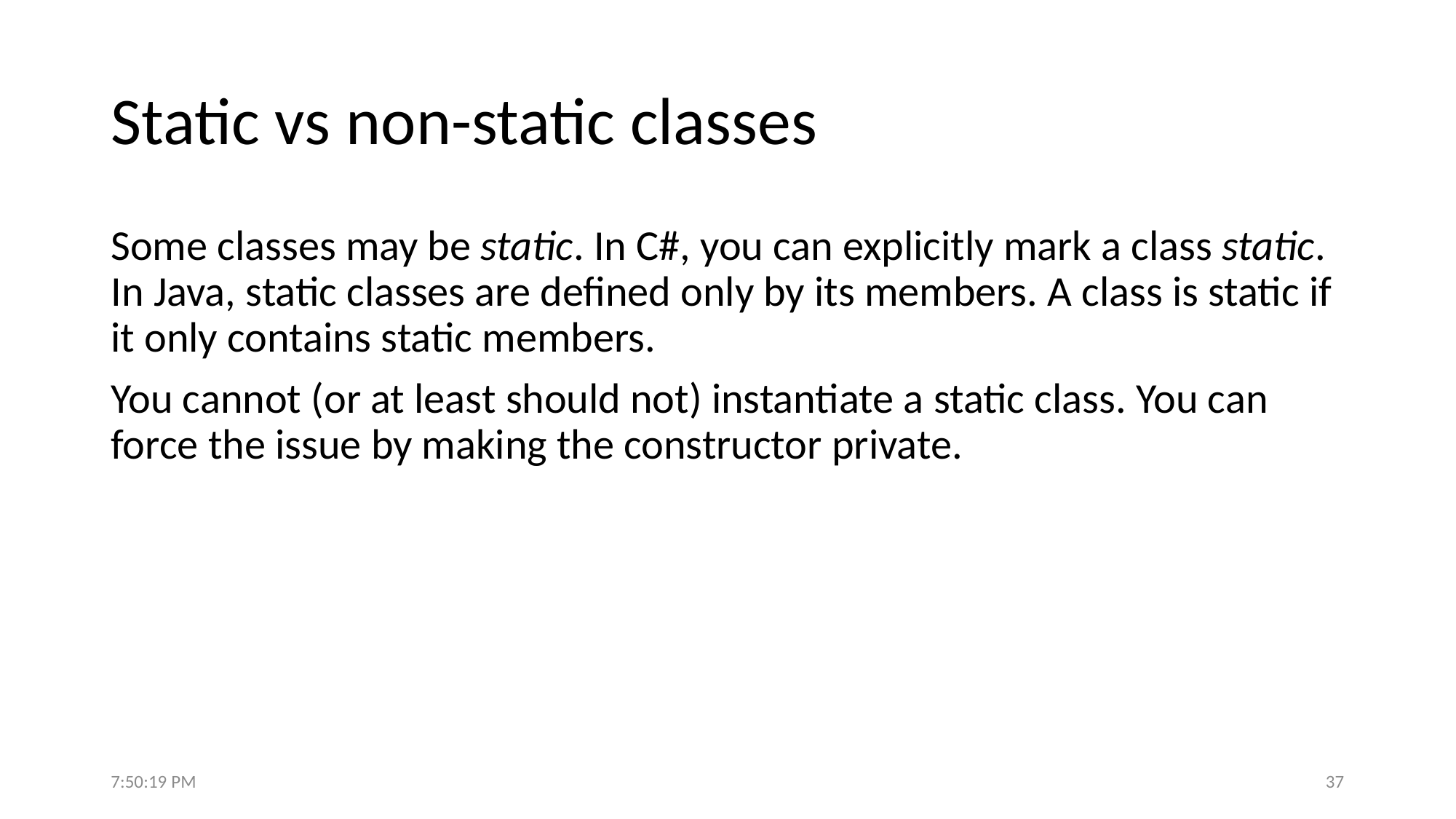

# Static vs non-static classes
Some classes may be static. In C#, you can explicitly mark a class static. In Java, static classes are defined only by its members. A class is static if it only contains static members.
You cannot (or at least should not) instantiate a static class. You can force the issue by making the constructor private.
7:50:19 PM
37